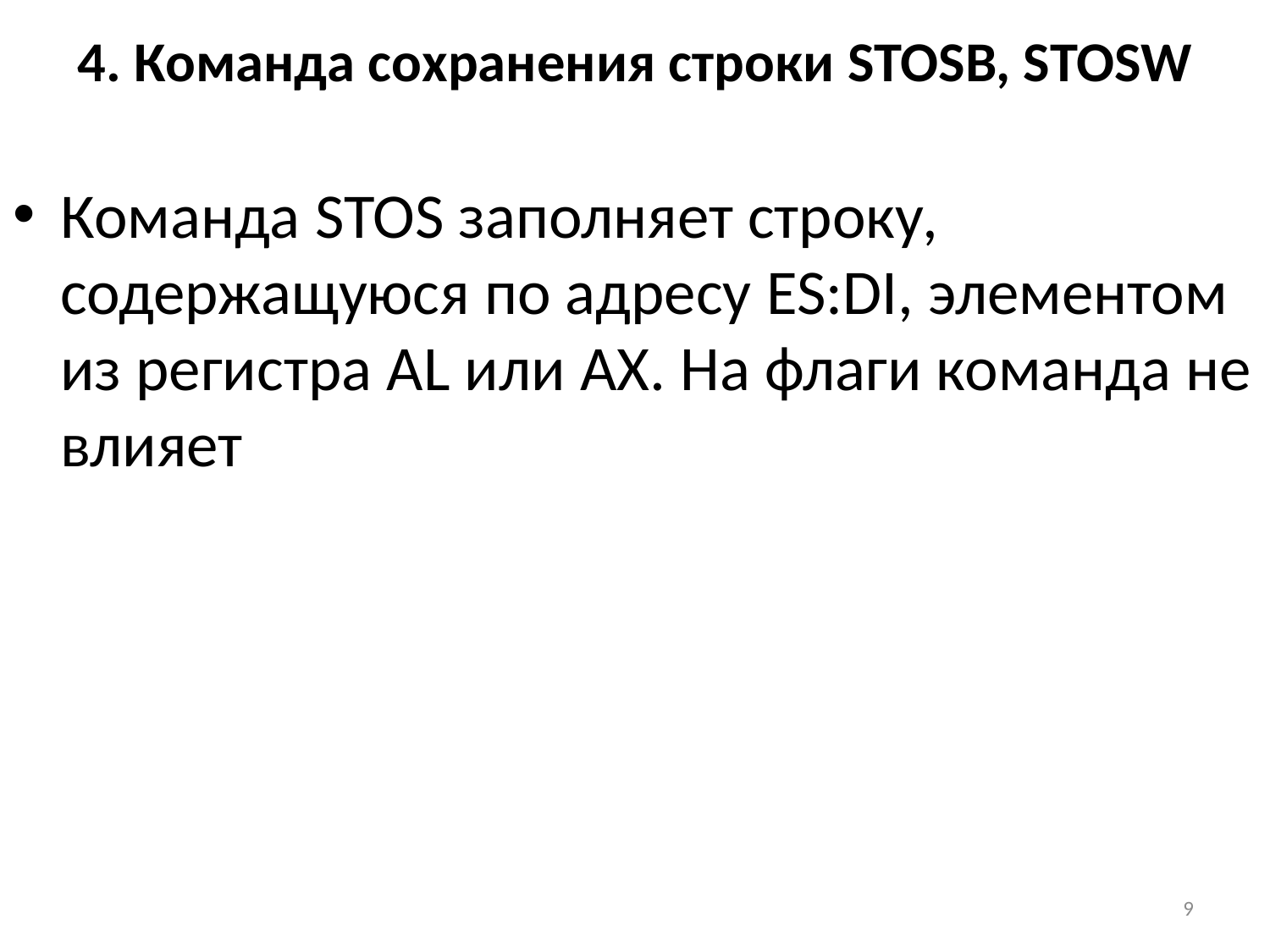

# 4. Команда сохранения строки STOSB, STOSW
Команда STOS заполняет строку, содержащуюся по адресу ES:DI, элементом из регистра AL или AX. На флаги команда не влияет

9